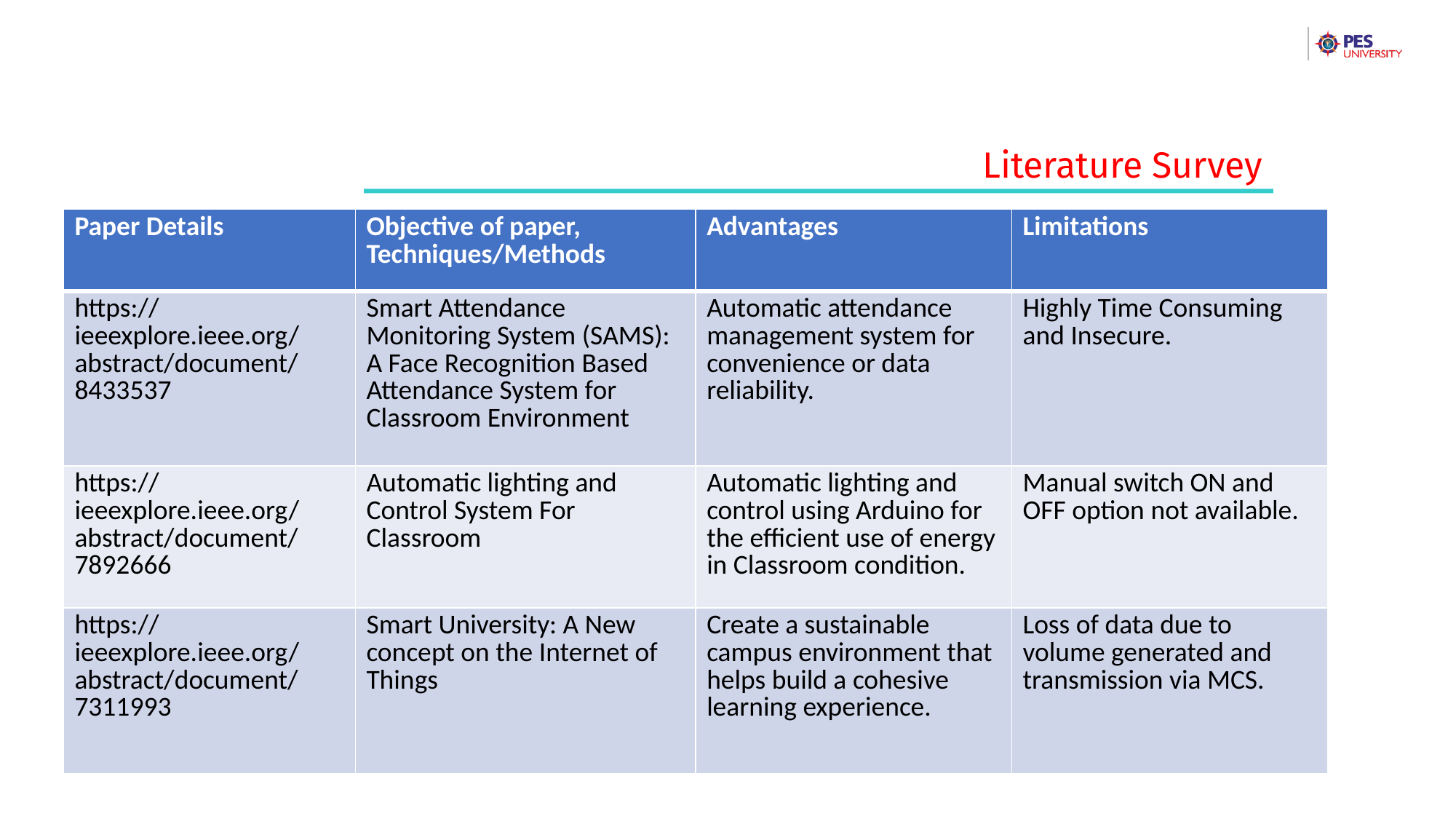

Literature Survey

| Paper Details | Objective of paper, Techniques/Methods | Advantages | Limitations |
| --- | --- | --- | --- |
| https://ieeexplore.ieee.org/abstract/document/8433537 | Smart Attendance Monitoring System (SAMS): A Face Recognition Based Attendance System for Classroom Environment | Automatic attendance management system for convenience or data reliability. | Highly Time Consuming and Insecure. |
| https://ieeexplore.ieee.org/abstract/document/7892666 | Automatic lighting and Control System For Classroom | Automatic lighting and control using Arduino for the efficient use of energy in Classroom condition. | Manual switch ON and OFF option not available. |
| https://ieeexplore.ieee.org/abstract/document/7311993 | Smart University: A New concept on the Internet of Things | Create a sustainable campus environment that helps build a cohesive learning experience. | Loss of data due to volume generated and transmission via MCS. |